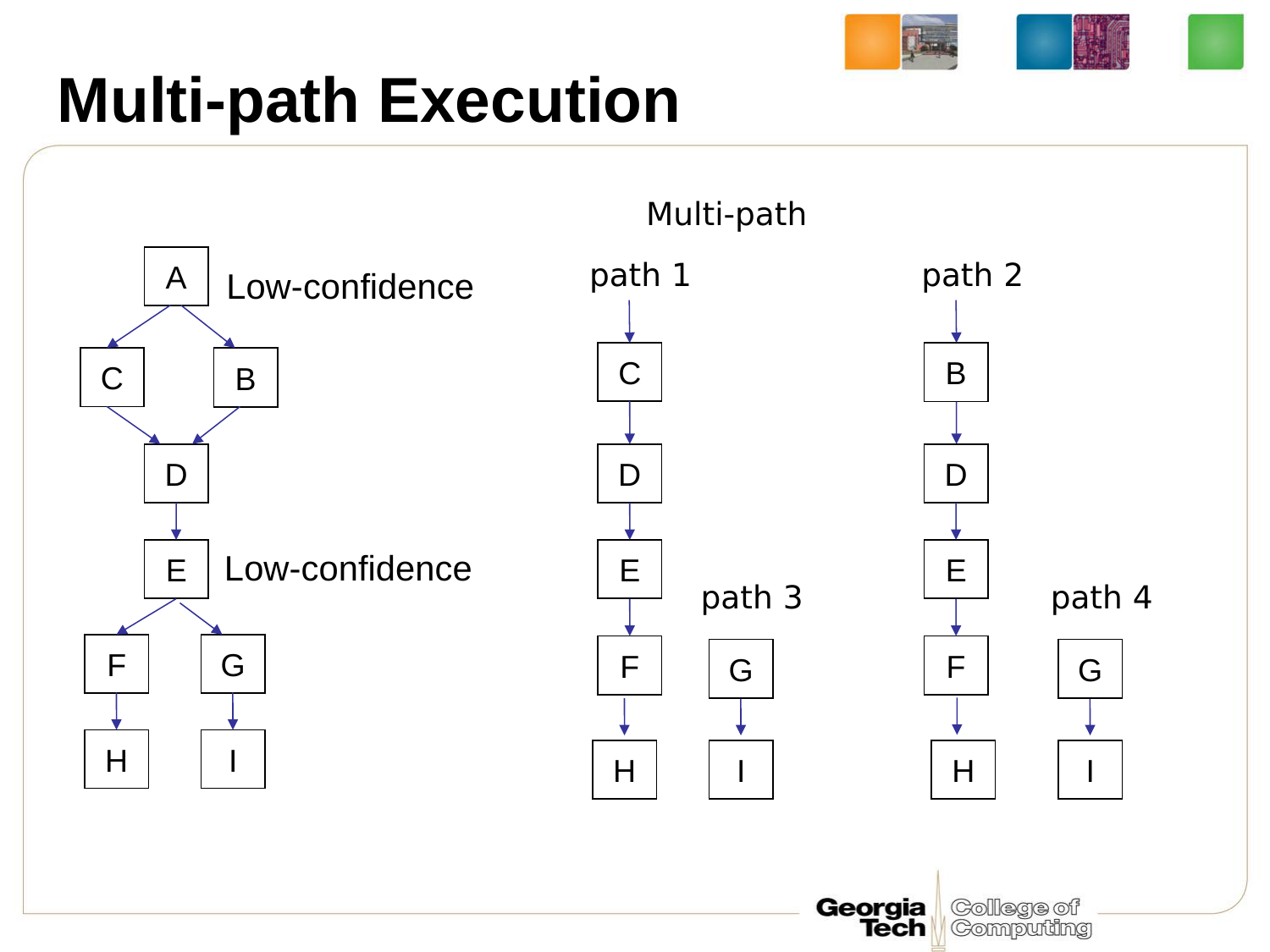

# Multi-path Execution
Multi-path
A
path 1
path 2
Low-confidence

C
B
C
B

D
D
D

Low-confidence
E
E
E
path 3
path 4

F
G
F
F
G
G

H
I
H
I
H
I